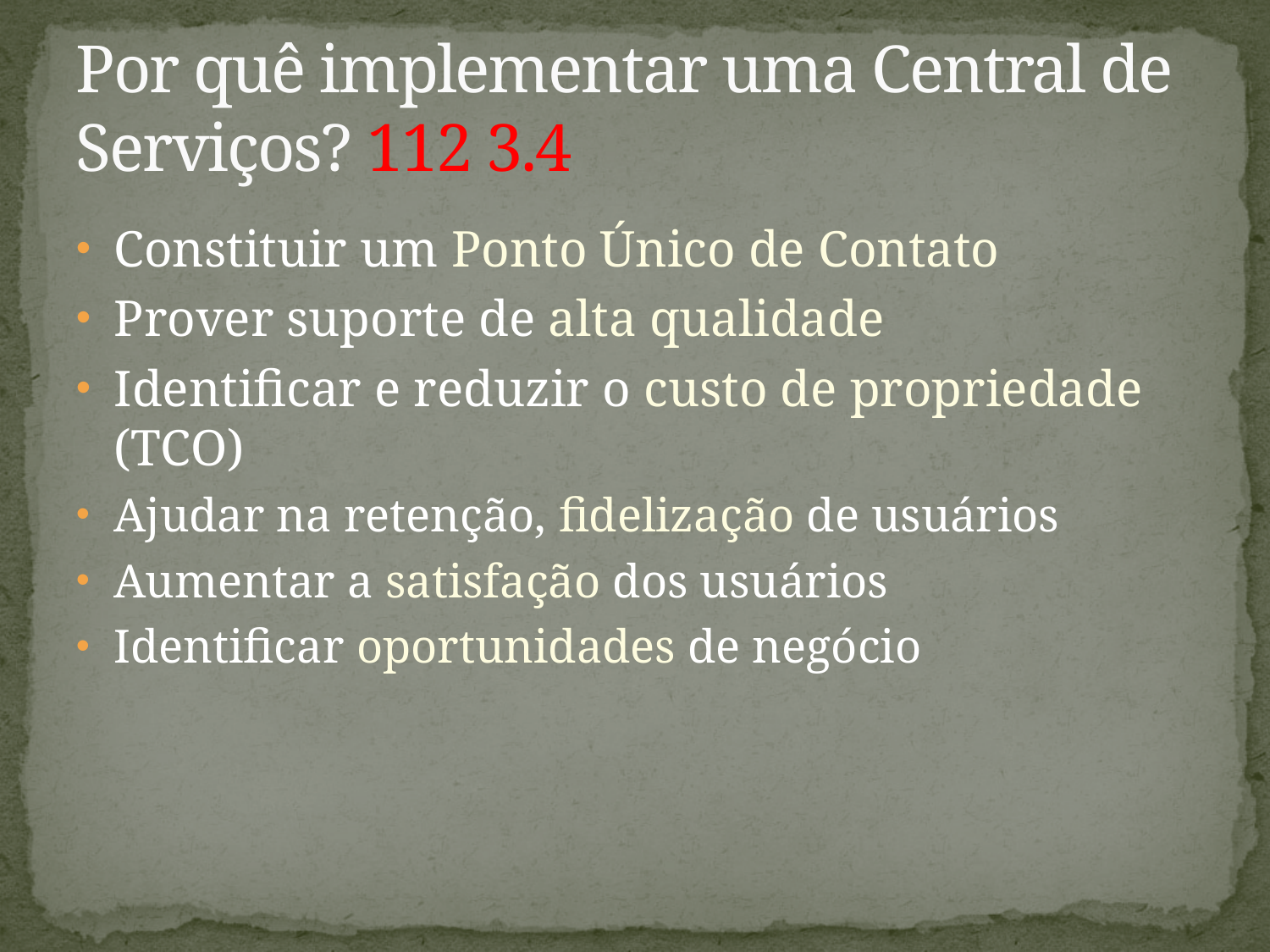

# Por quê implementar uma Central de Serviços? 112 3.4
Constituir um Ponto Único de Contato
Prover suporte de alta qualidade
Identificar e reduzir o custo de propriedade (TCO)
Ajudar na retenção, fidelização de usuários
Aumentar a satisfação dos usuários
Identificar oportunidades de negócio